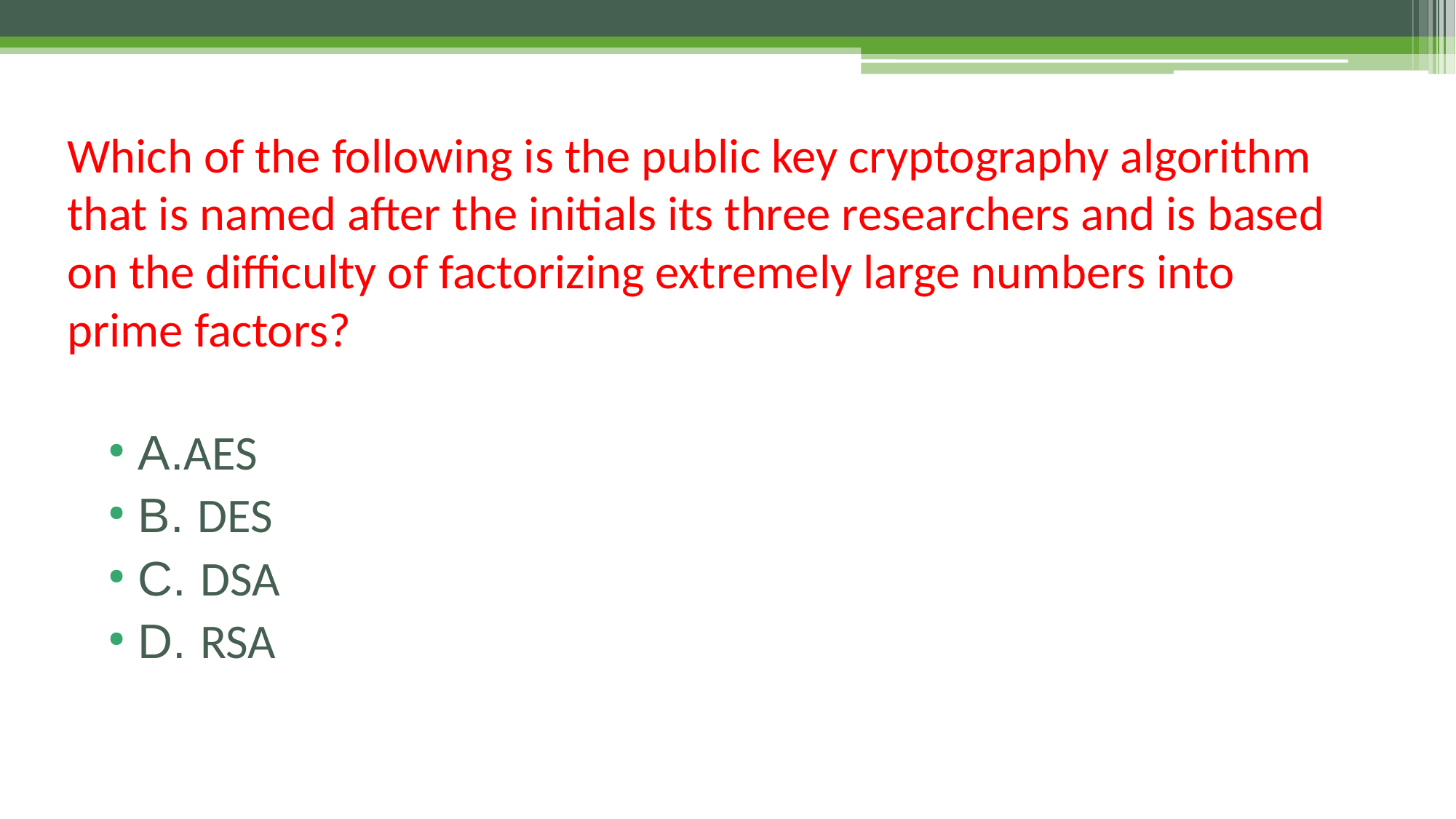

# Which of the following is the public key cryptography algorithm that is named after the initials its three researchers and is based on the difficulty of factorizing extremely large numbers into prime factors?
A.AES
B. DES
C. DSA
D. RSA